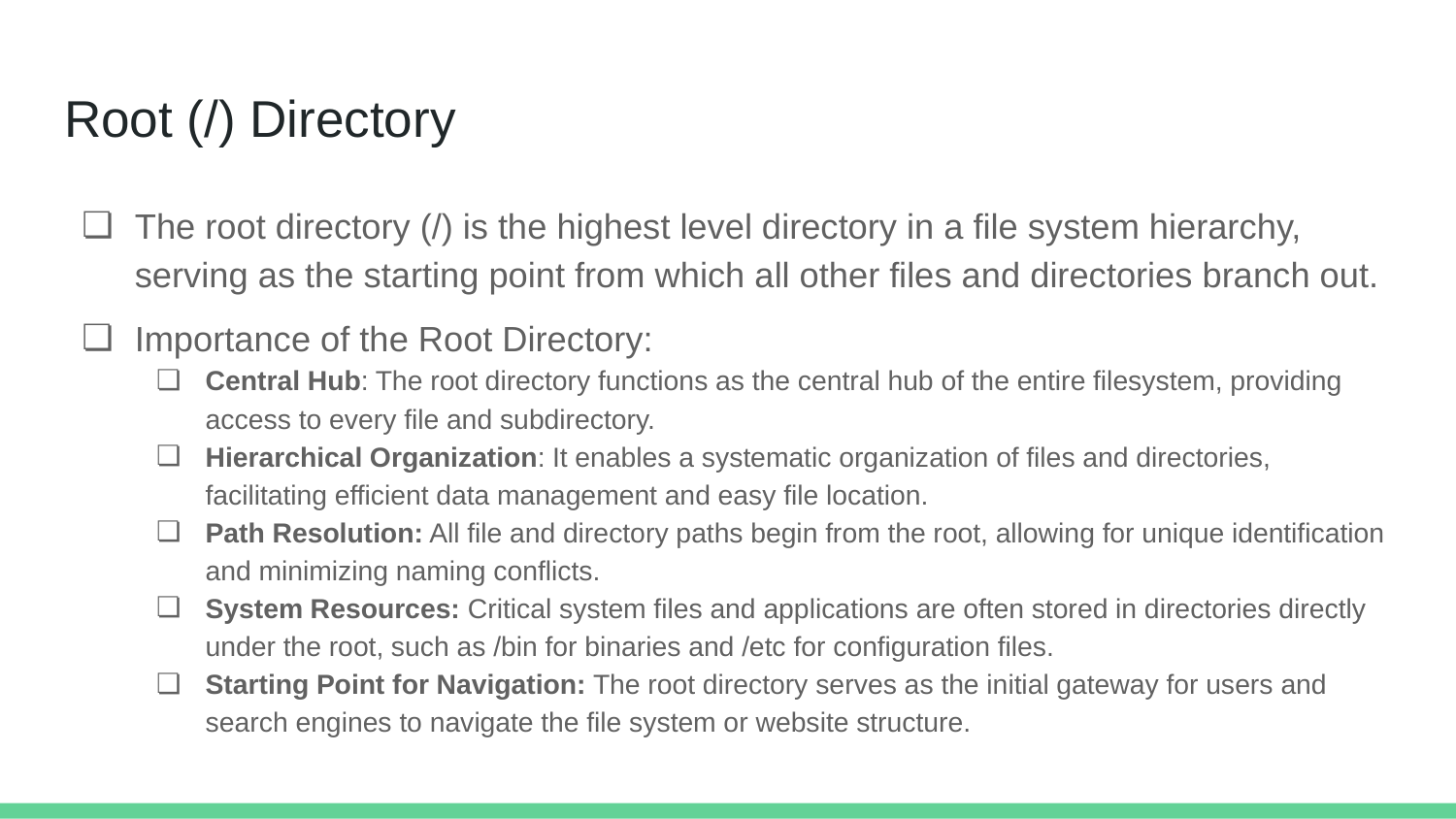

# Root (/) Directory
The root directory (/) is the highest level directory in a file system hierarchy, serving as the starting point from which all other files and directories branch out.
Importance of the Root Directory:
Central Hub: The root directory functions as the central hub of the entire filesystem, providing access to every file and subdirectory.
Hierarchical Organization: It enables a systematic organization of files and directories, facilitating efficient data management and easy file location.
Path Resolution: All file and directory paths begin from the root, allowing for unique identification and minimizing naming conflicts.
System Resources: Critical system files and applications are often stored in directories directly under the root, such as /bin for binaries and /etc for configuration files.
Starting Point for Navigation: The root directory serves as the initial gateway for users and search engines to navigate the file system or website structure.